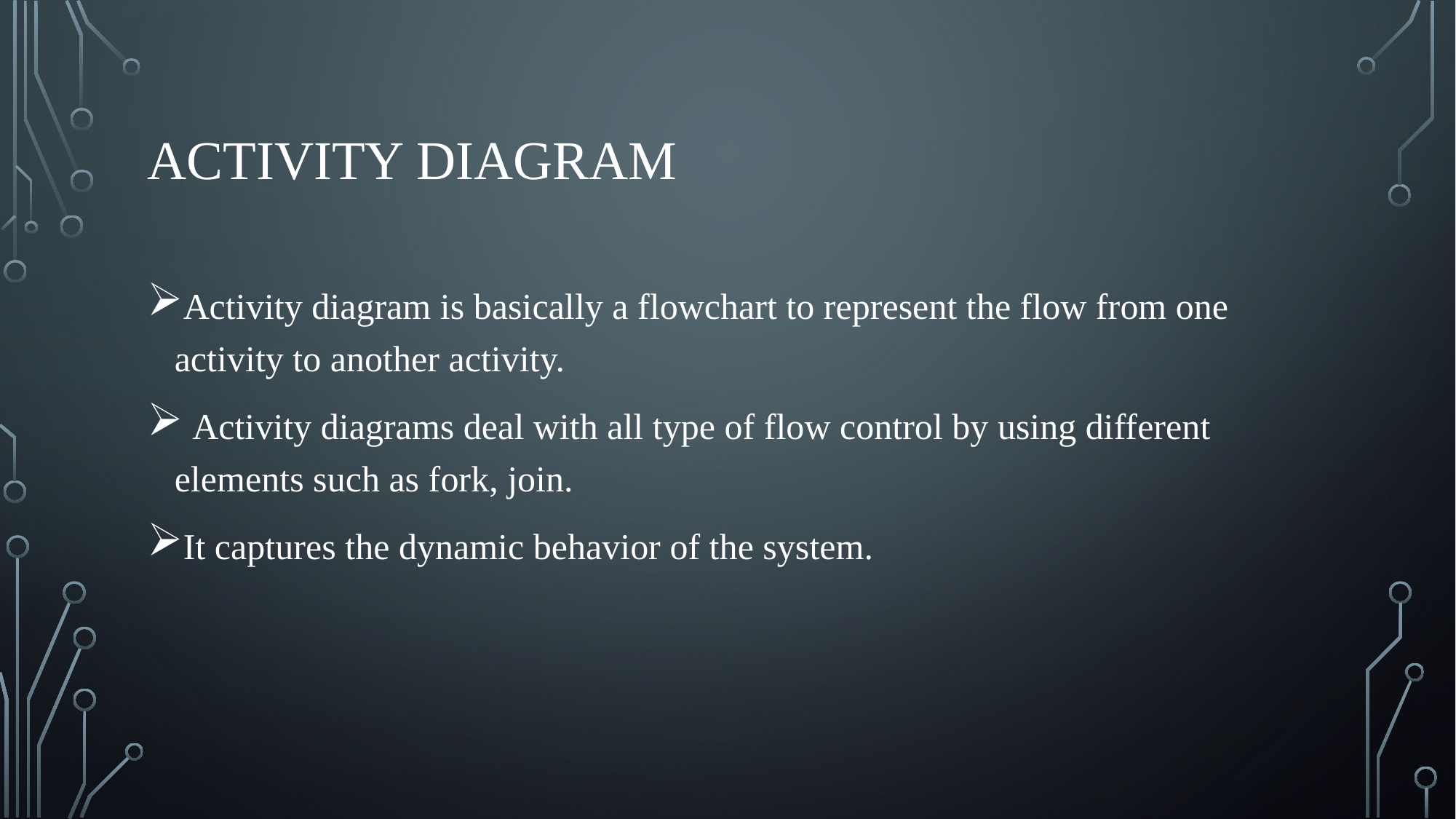

# Activity diagram
Activity diagram is basically a flowchart to represent the flow from one activity to another activity.
 Activity diagrams deal with all type of flow control by using different elements such as fork, join.
It captures the dynamic behavior of the system.